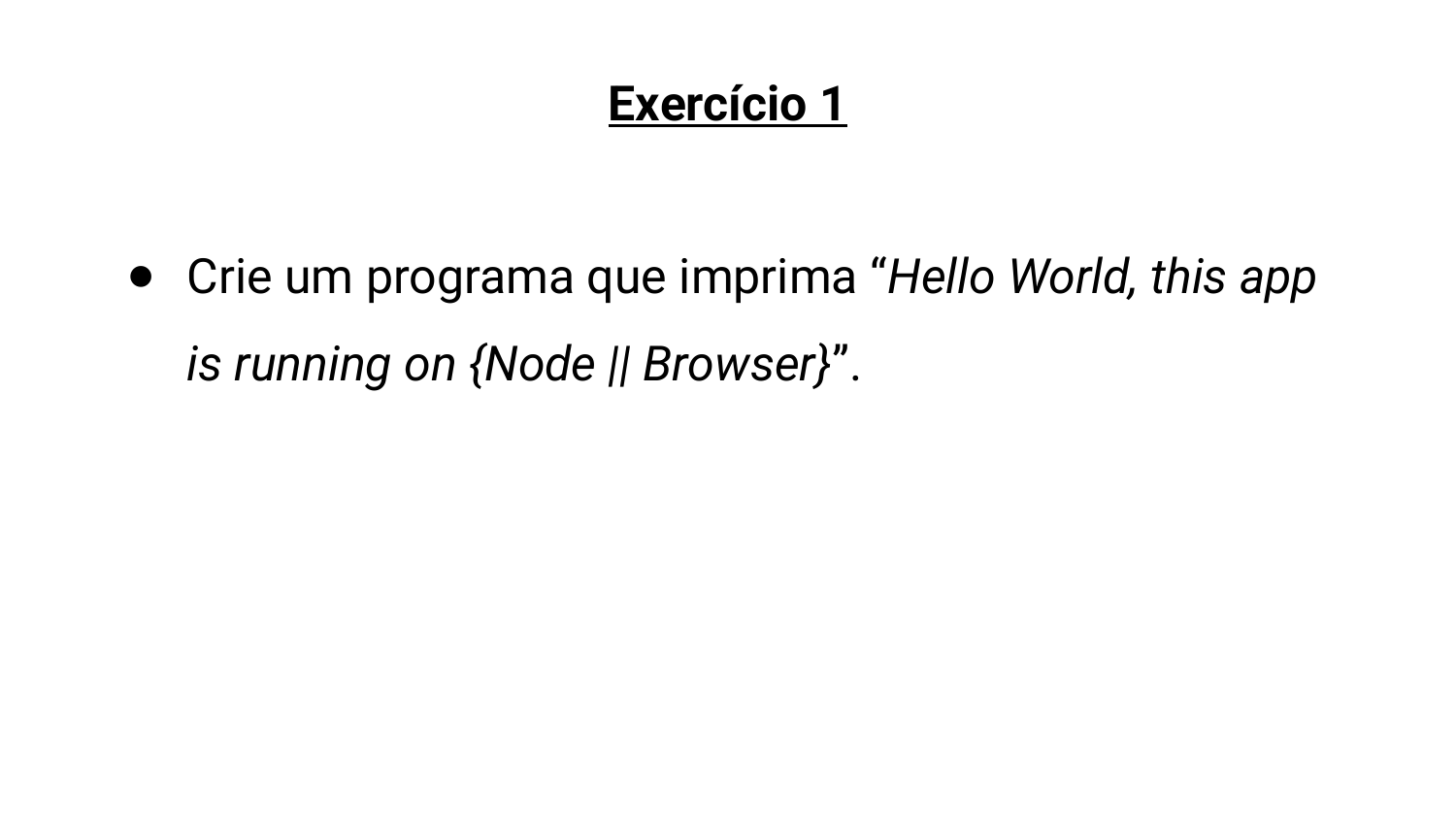

Exercício 1
Crie um programa que imprima “Hello World, this app is running on {Node || Browser}”.